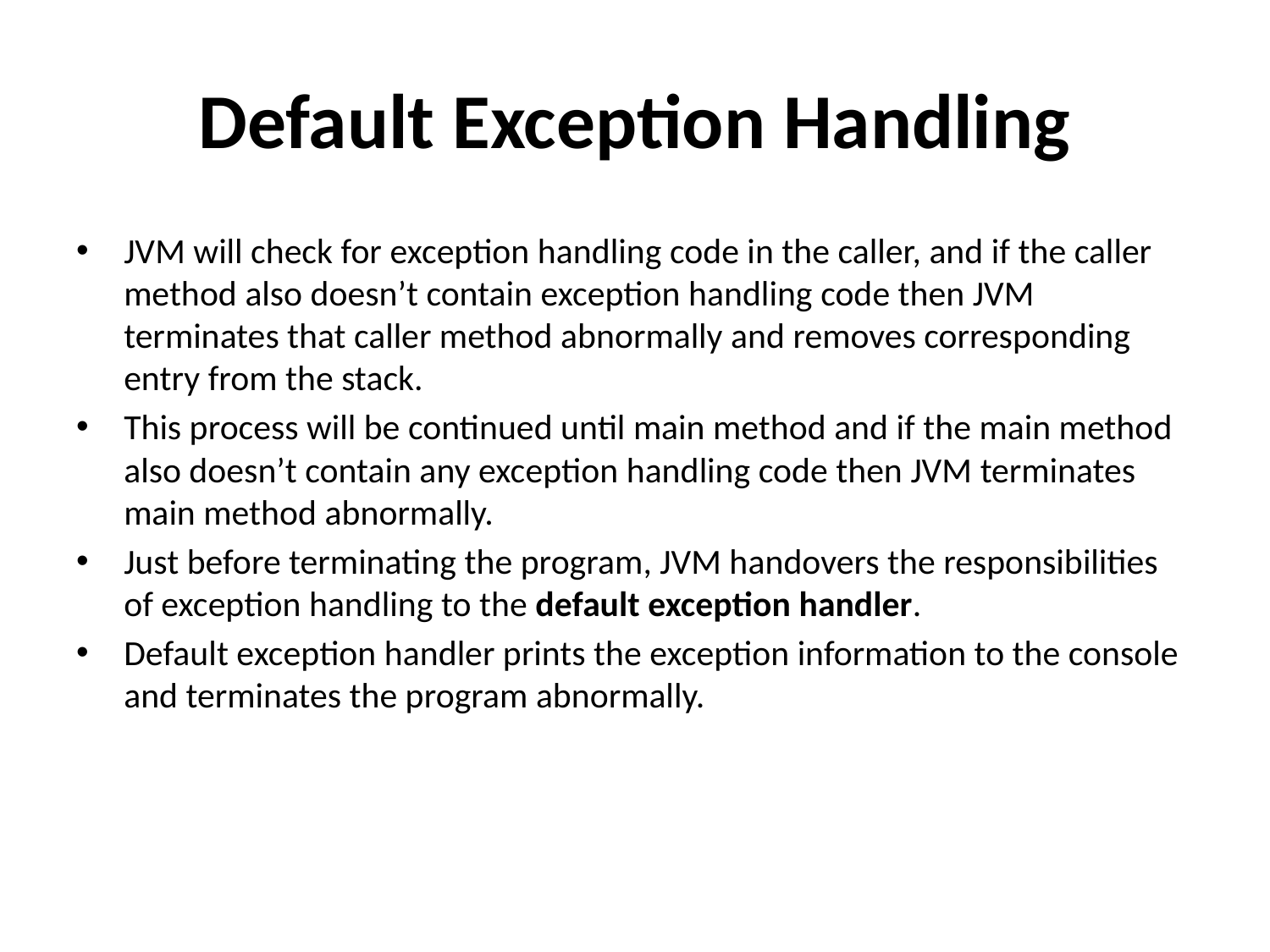

# Default Exception Handling
JVM will check for exception handling code in the caller, and if the caller method also doesn’t contain exception handling code then JVM terminates that caller method abnormally and removes corresponding entry from the stack.
This process will be continued until main method and if the main method also doesn’t contain any exception handling code then JVM terminates main method abnormally.
Just before terminating the program, JVM handovers the responsibilities of exception handling to the default exception handler.
Default exception handler prints the exception information to the console and terminates the program abnormally.